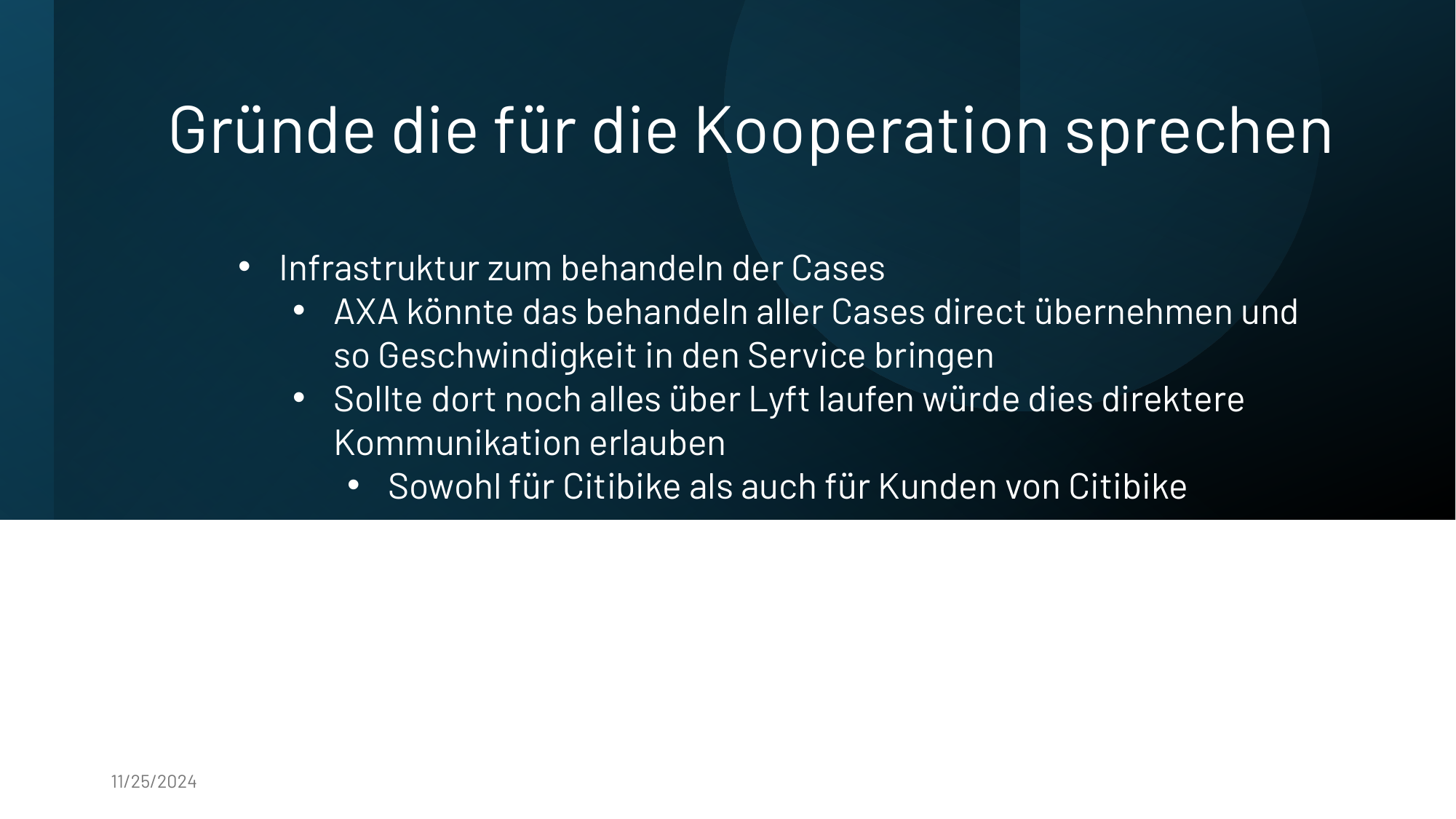

# Gründe die für die Kooperation sprechen
Infrastruktur zum behandeln der Cases
AXA könnte das behandeln aller Cases direct übernehmen und so Geschwindigkeit in den Service bringen
Sollte dort noch alles über Lyft laufen würde dies direktere Kommunikation erlauben
Sowohl für Citibike als auch für Kunden von Citibike
11/25/2024
Leon Brochmann
15